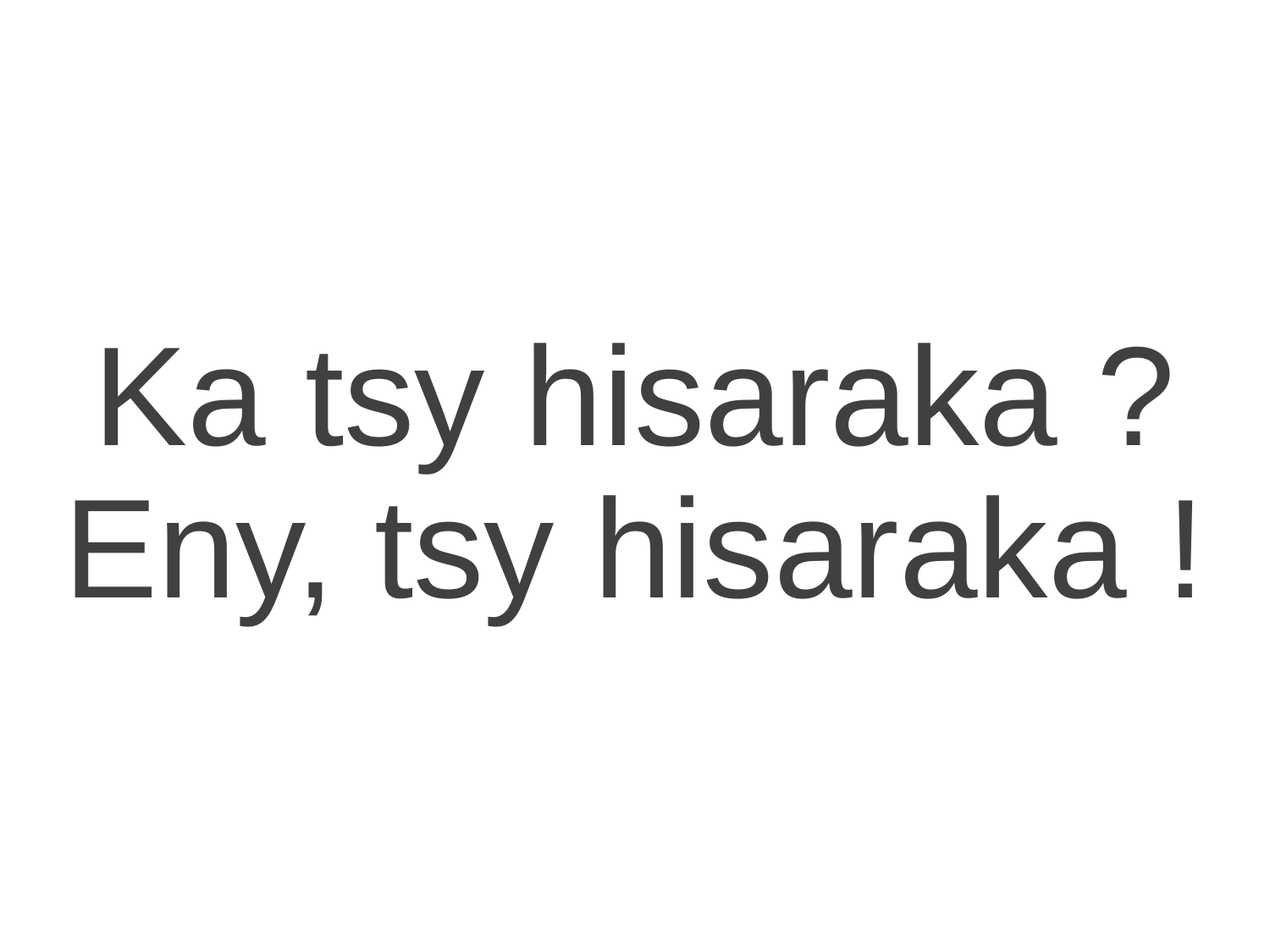

Ka tsy hisaraka ?
Eny, tsy hisaraka !